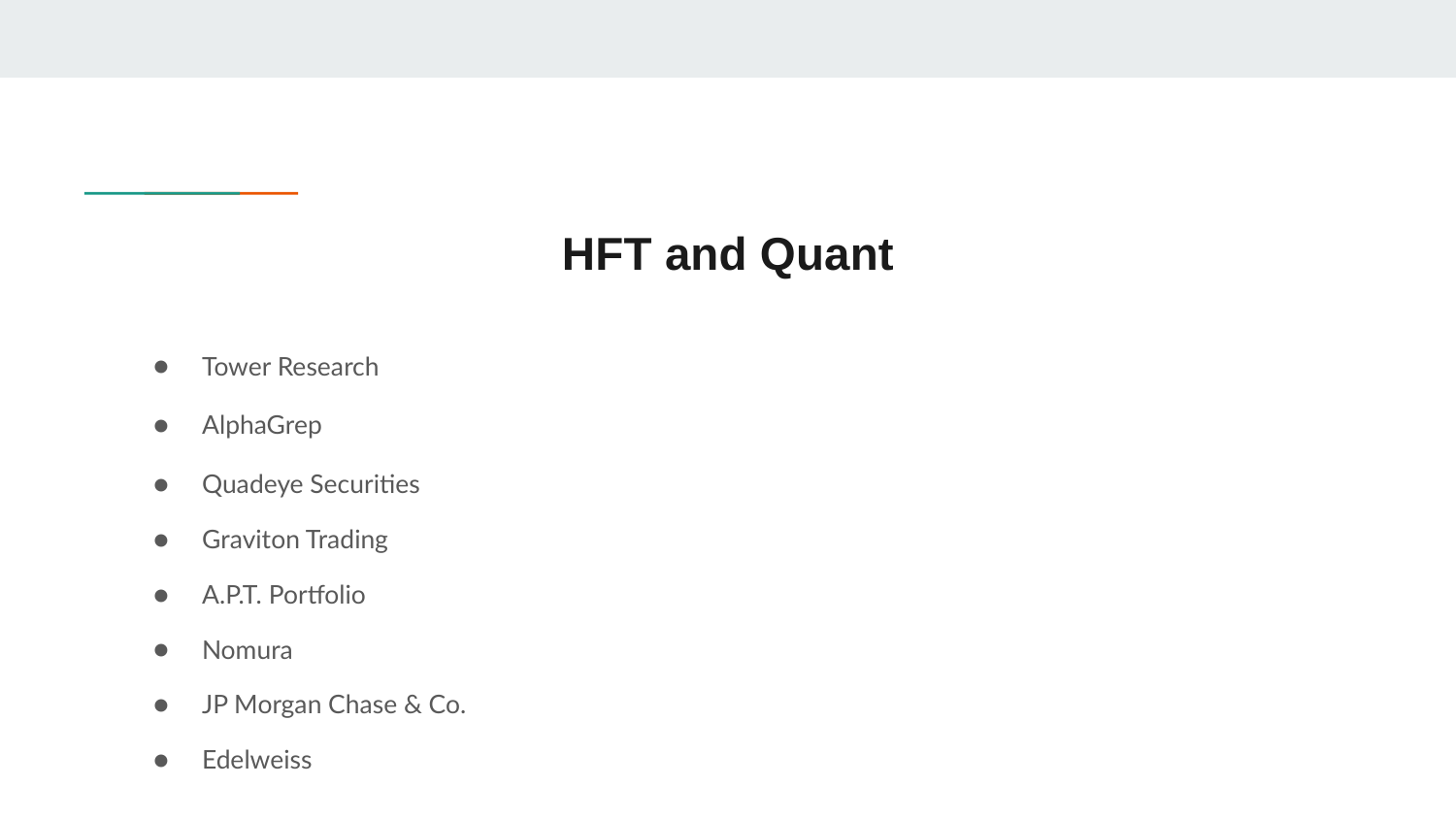

# HFT and Quant

Tower Research
AlphaGrep
Quadeye Securities
Graviton Trading
A.P.T. Portfolio
Nomura
JP Morgan Chase & Co.
Edelweiss